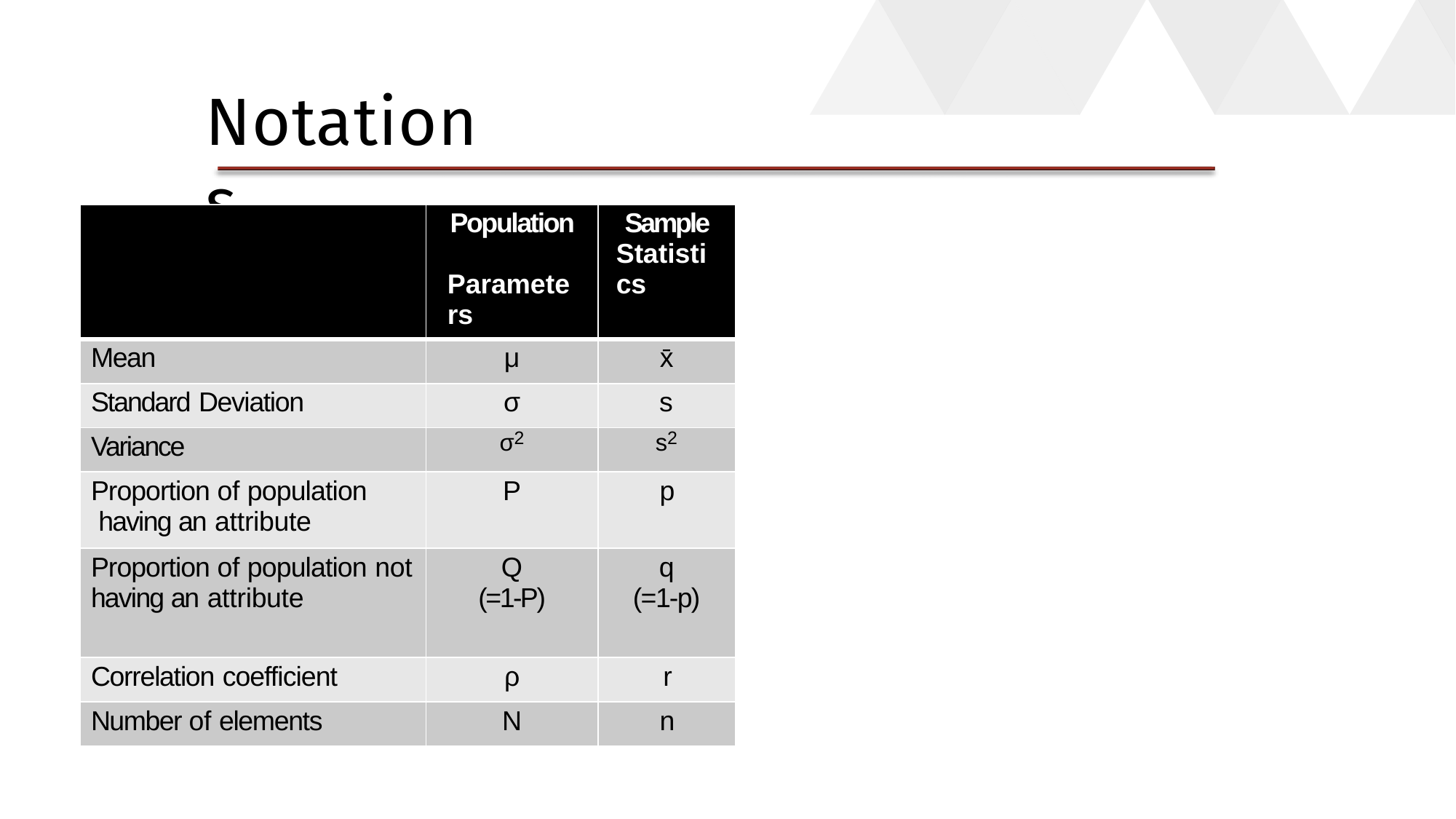

# Notations
|  | Population Parameters | Sample Statistics |
| --- | --- | --- |
| Mean | μ | x̄ |
| Standard Deviation | σ | s |
| Variance | σ2 | s2 |
| Proportion of population having an attribute | P | p |
| Proportion of population not having an attribute | Q (=1-P) | q (=1-p) |
| Correlation coefficient | ρ | r |
| Number of elements | N | n |